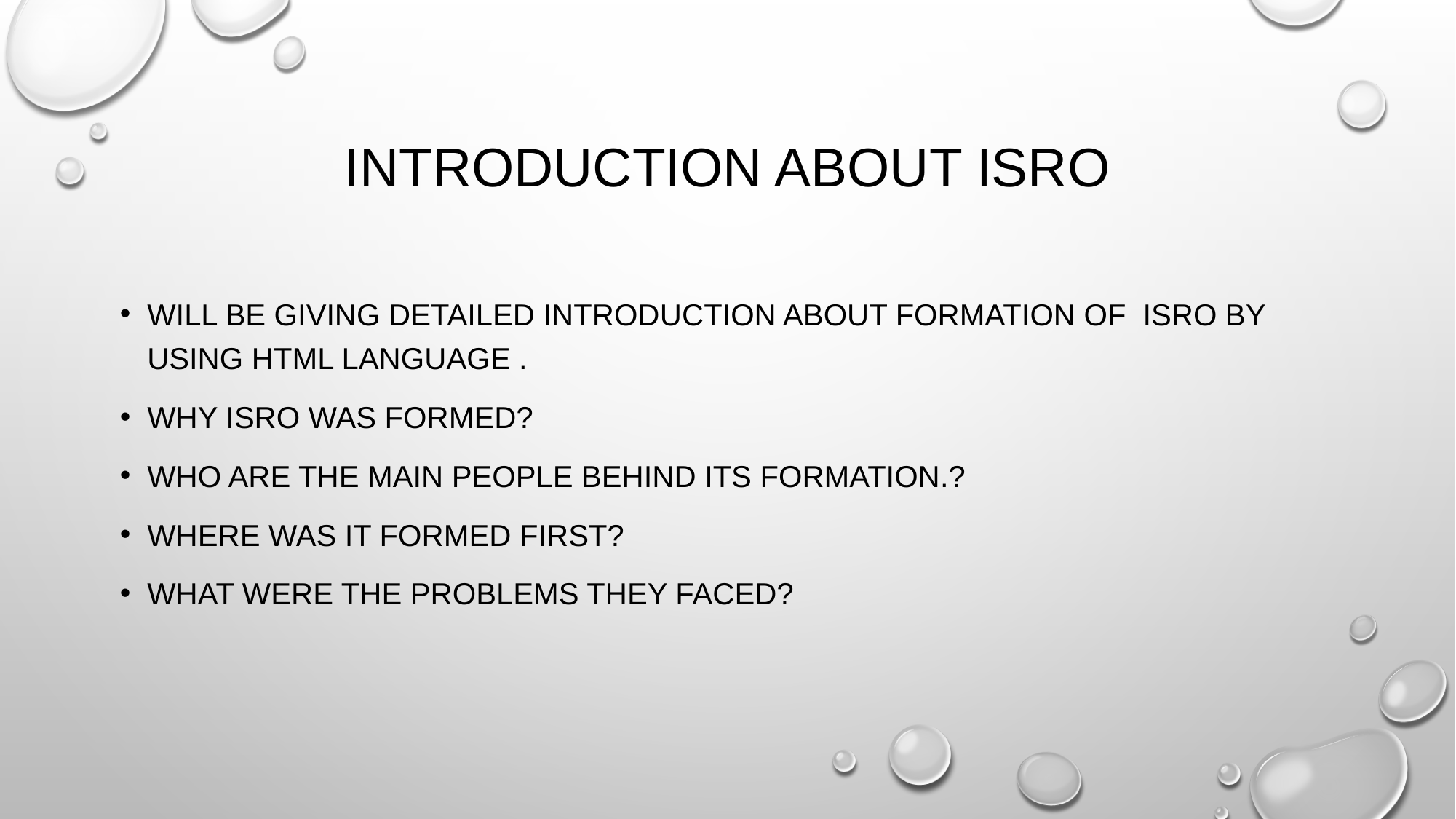

# Introduction about isro
Will be giving detailed introduction about formation of  isro by using html language .
Why isro was formed?
Who are the main people behind its formation.?
Where was it formed first?
What were the problems they faced?